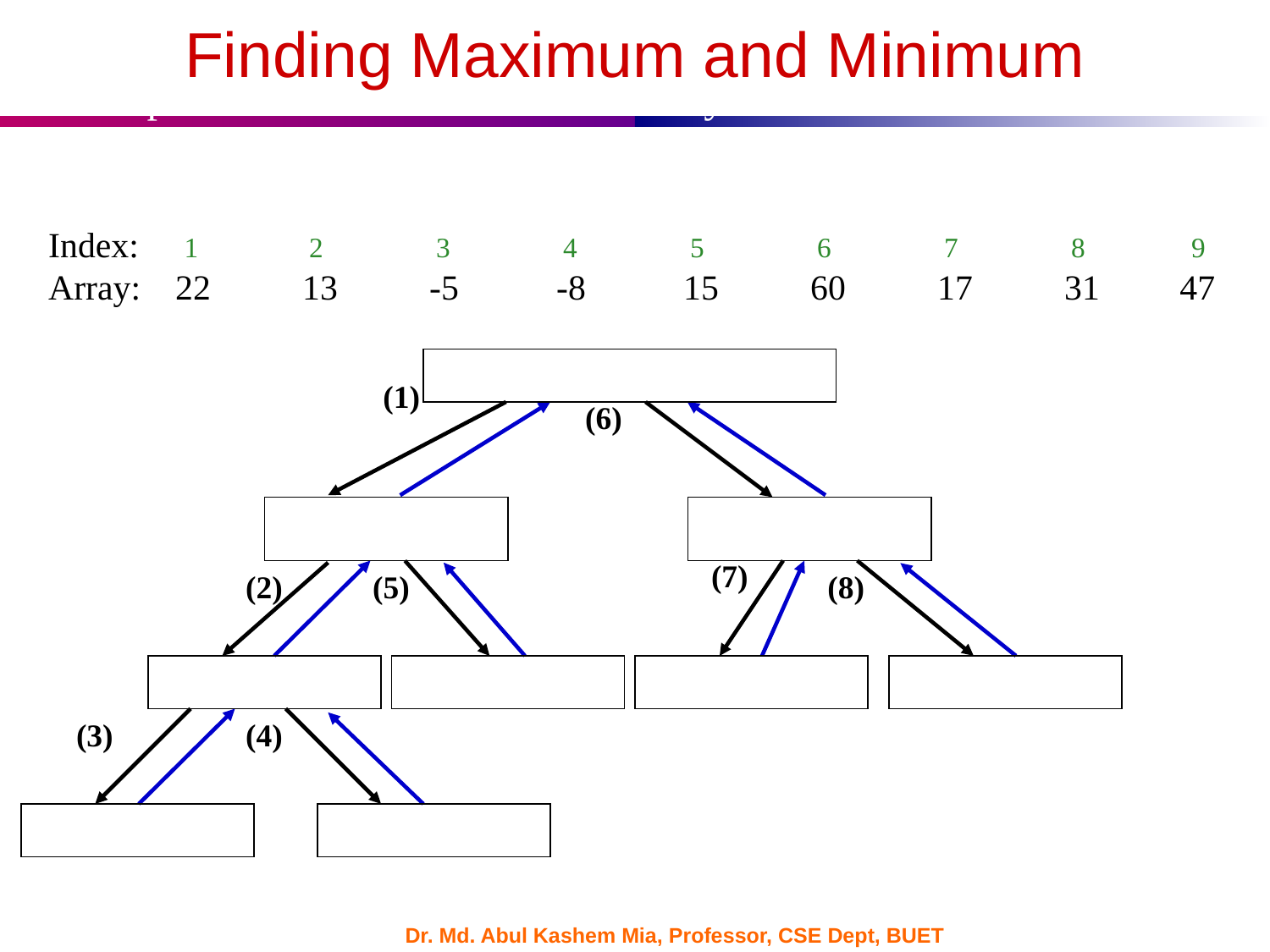

Finding Maximum and Minimum
Example: find max and min in the array:
		22, 13, -5, -8, 15, 60, 17, 31, 47 ( n = 9 )

Index:	 1	 2 	 3	 4	 5	 6	 7	 8	9
Array:	22	13	-5	-8	15	60	17	31         47

(1)

(6)

(7)
(2)

(5)

(8)

(3)

(4)